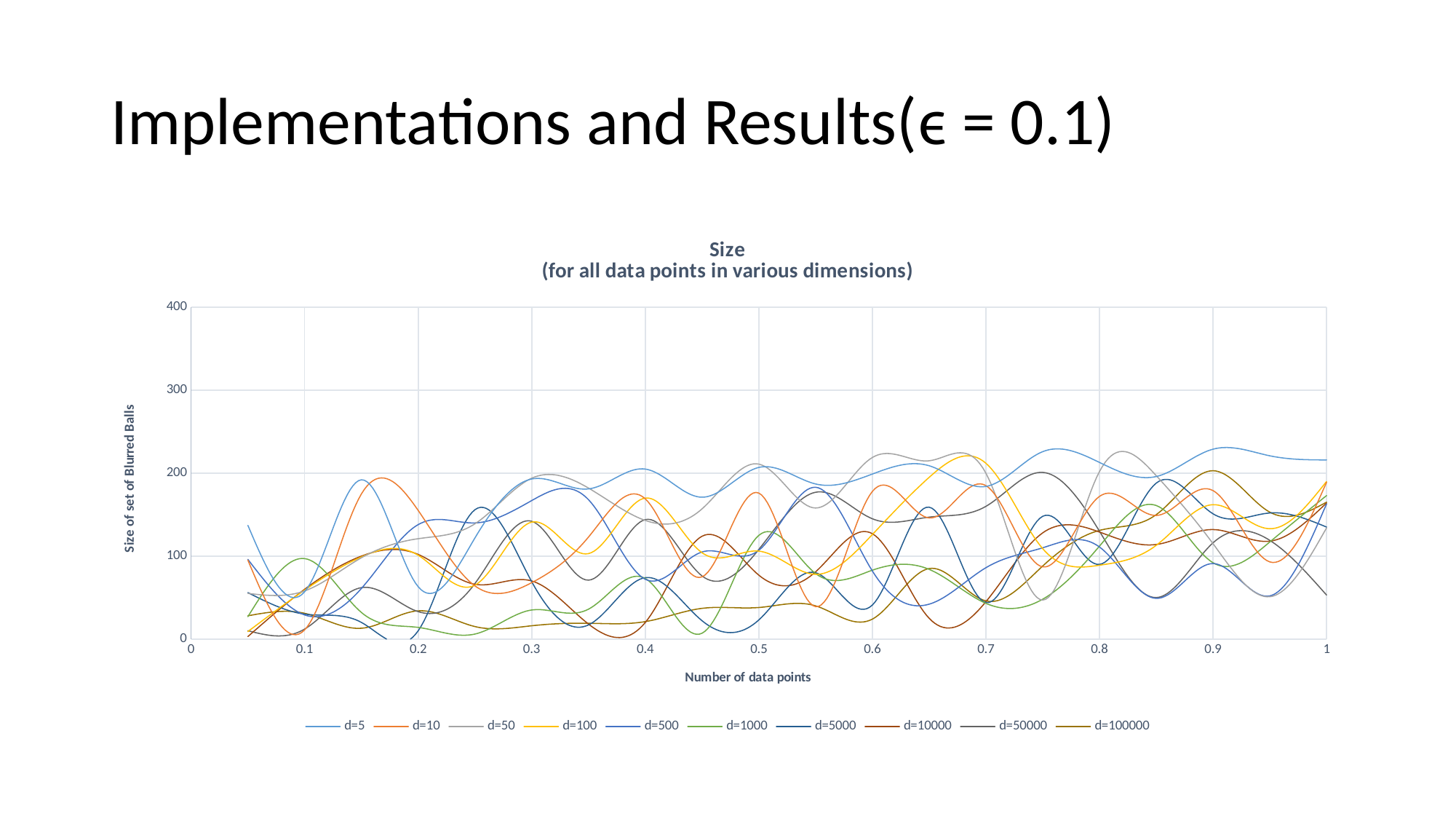

# Implementations and Results(ϵ = 0.1)

### Chart: Size
(for all data points in various dimensions)

| Category | d=5 | d=10 | d=50 | d=100 | d=500 | d=1000 | d=5000 | d=10000 | d=50000 | d=100000 |
|---|---|---|---|---|---|---|---|---|---|---|